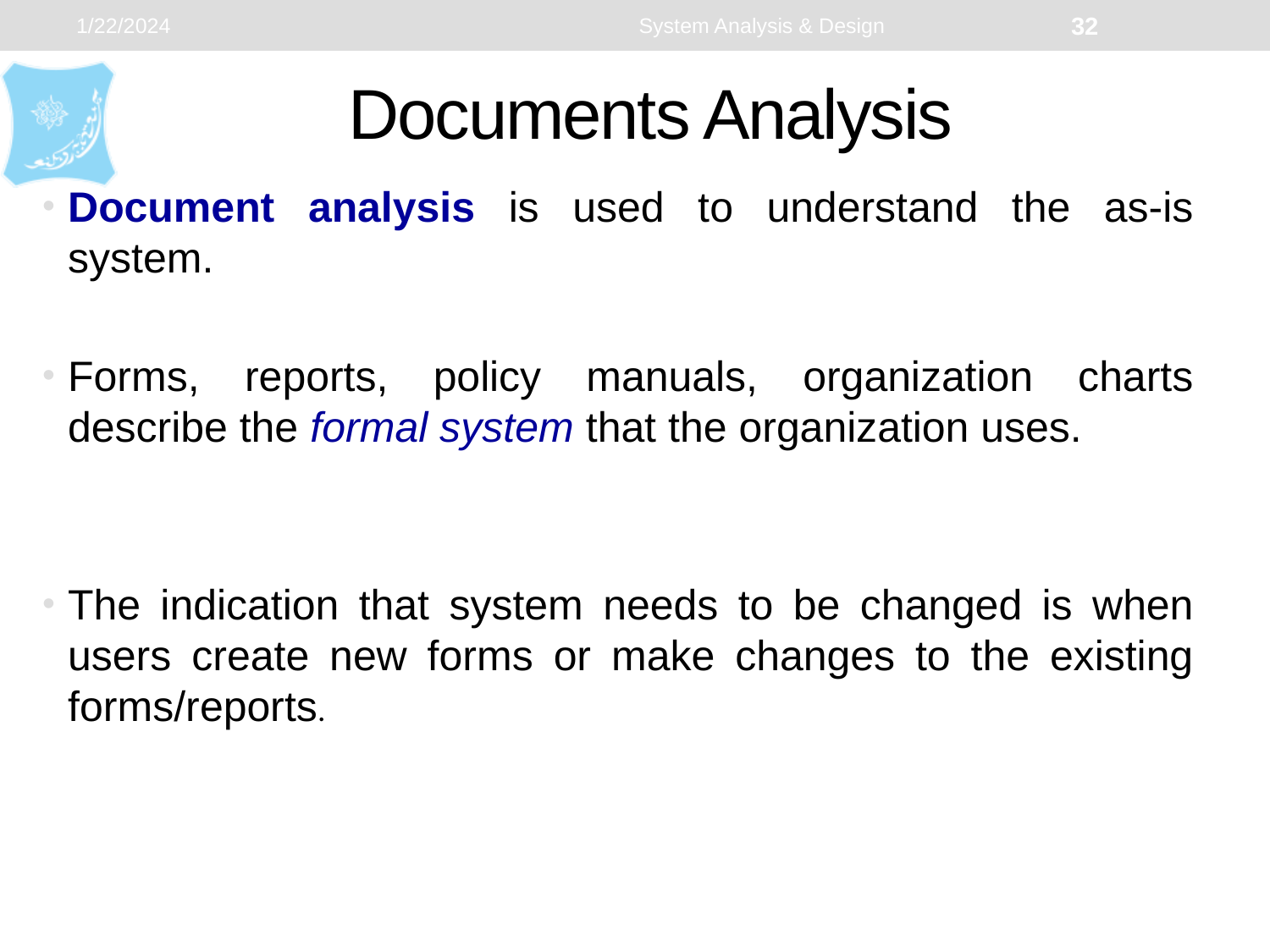

1/22/2024
System Analysis & Design
32
# Documents Analysis
Document analysis is used to understand the as-is system.

Forms, reports, policy manuals, organization charts describe the formal system that the organization uses.

The indication that system needs to be changed is when users create new forms or make changes to the existing forms/reports.